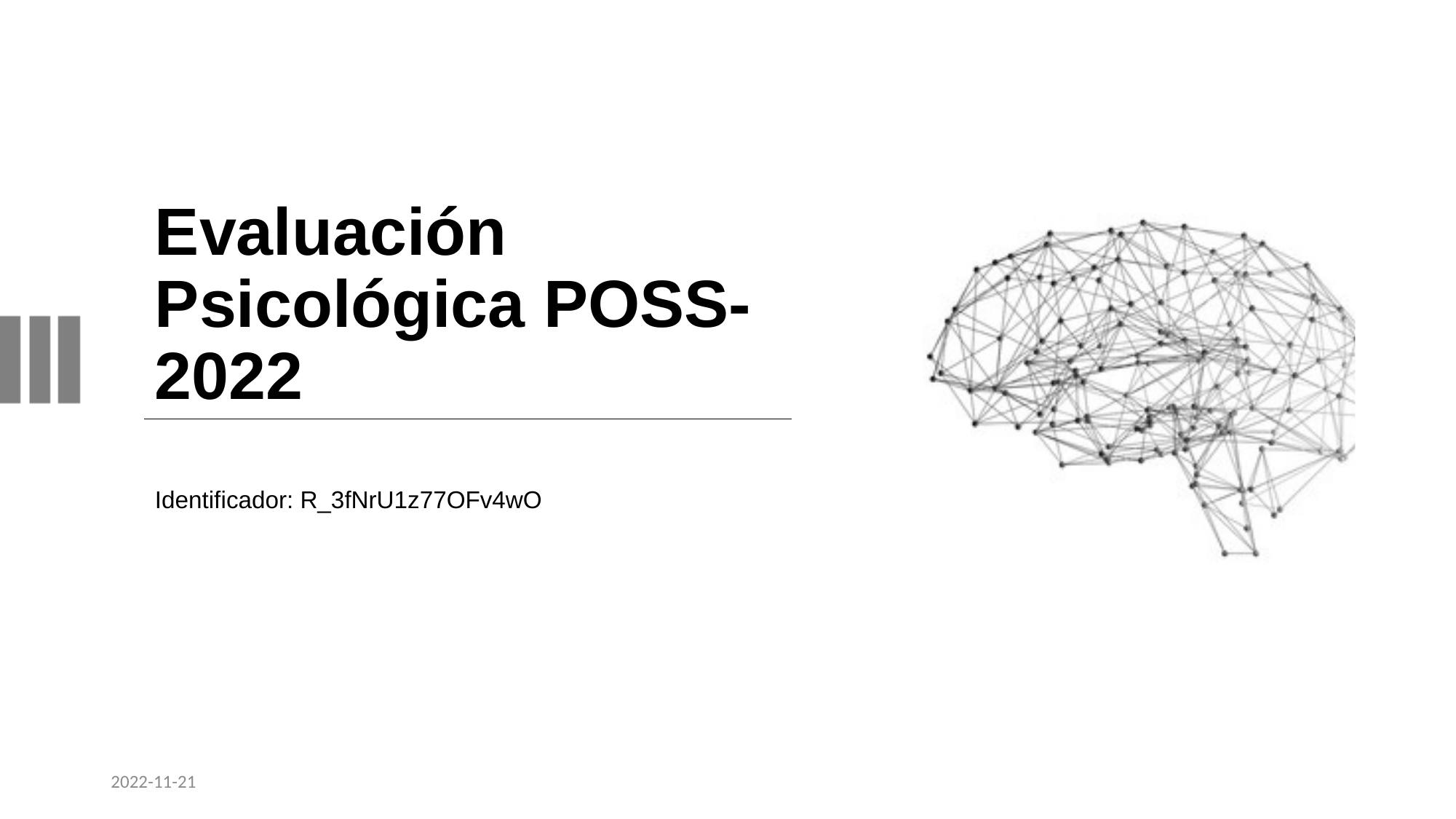

# Evaluación Psicológica POSS-2022
Identificador: R_3fNrU1z77OFv4wO
2022-11-21